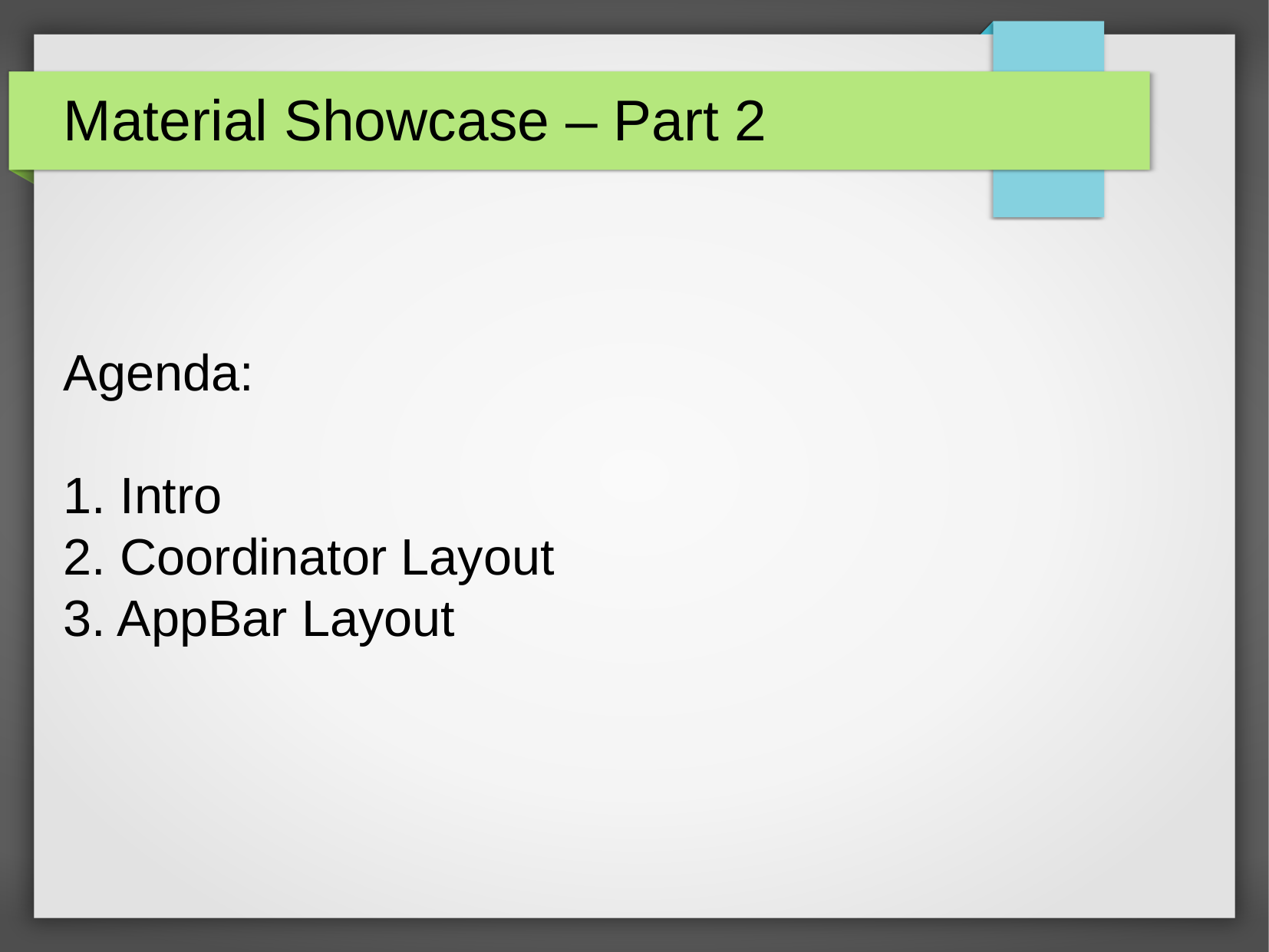

Material Showcase – Part 2

Agenda:

1. Intro
2. Coordinator Layout
3. AppBar Layout